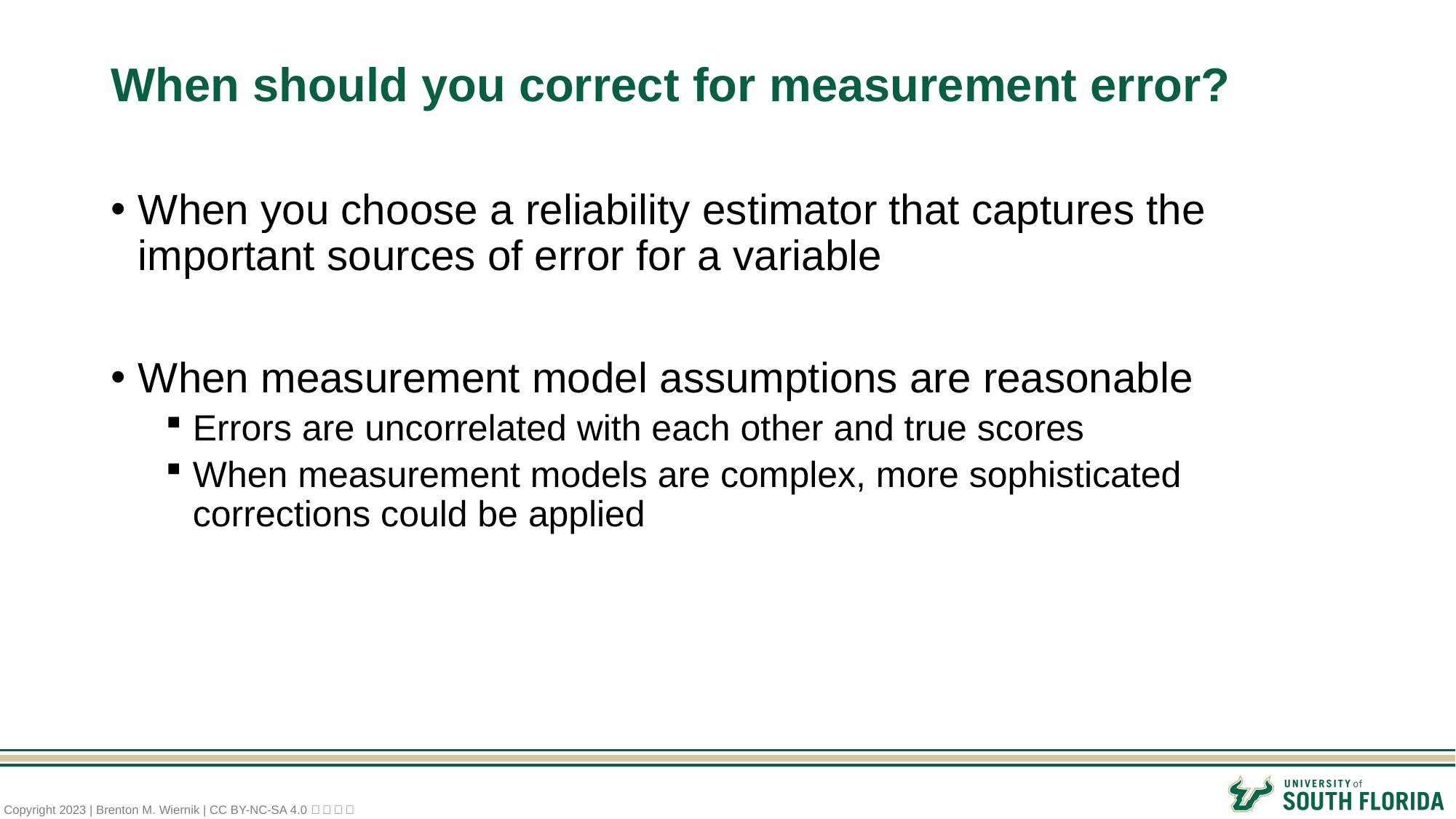

# When should you correct for measurement error?
When you choose a reliability estimator that captures the important sources of error for a variable

When measurement model assumptions are reasonable
Errors are uncorrelated with each other and true scores
When measurement models are complex, more sophisticated corrections could be applied